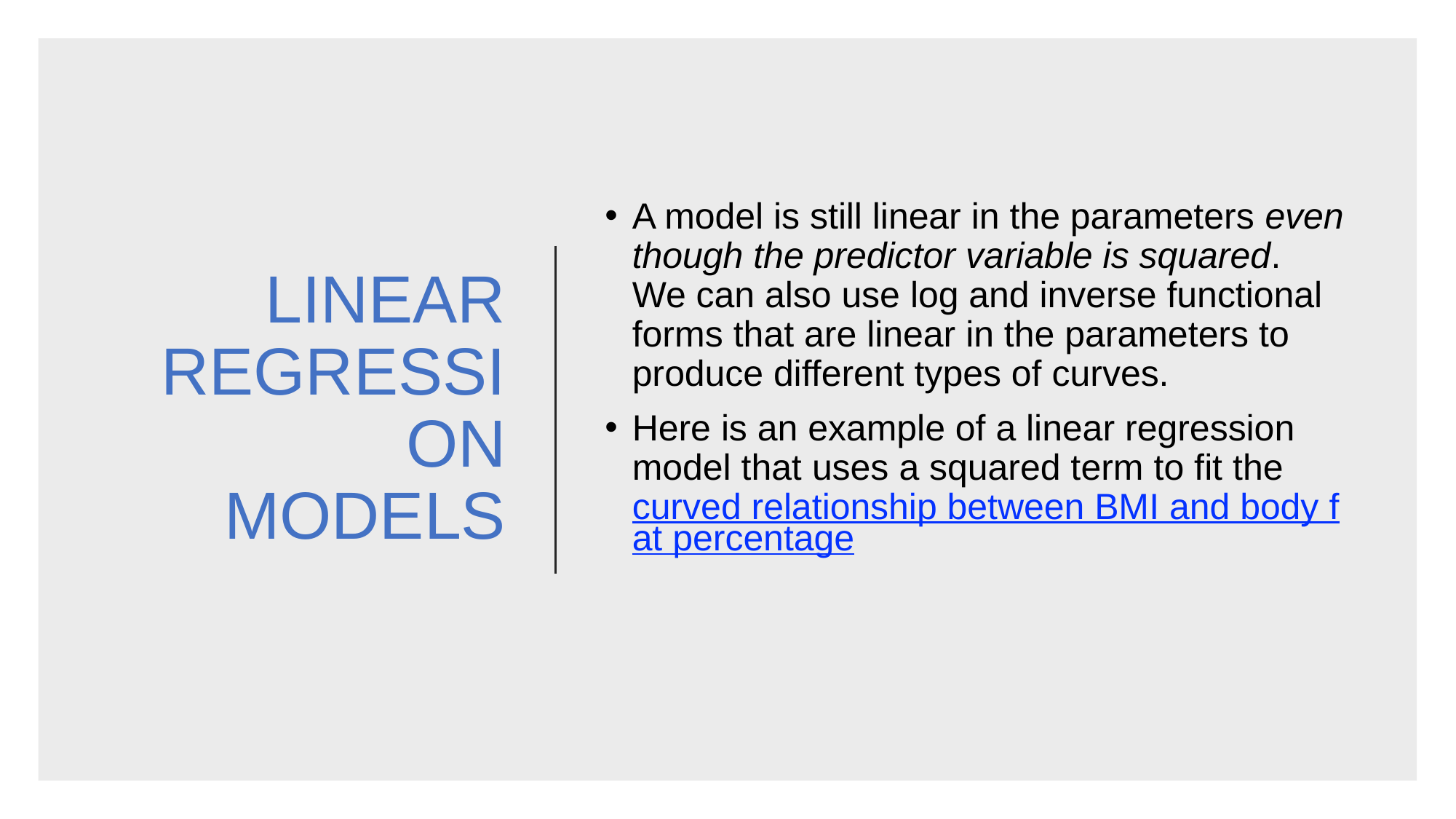

# LINEAR REGRESSION MODELS
A model is still linear in the parameters even though the predictor variable is squared. We can also use log and inverse functional forms that are linear in the parameters to produce different types of curves.
Here is an example of a linear regression model that uses a squared term to fit the curved relationship between BMI and body fat percentage